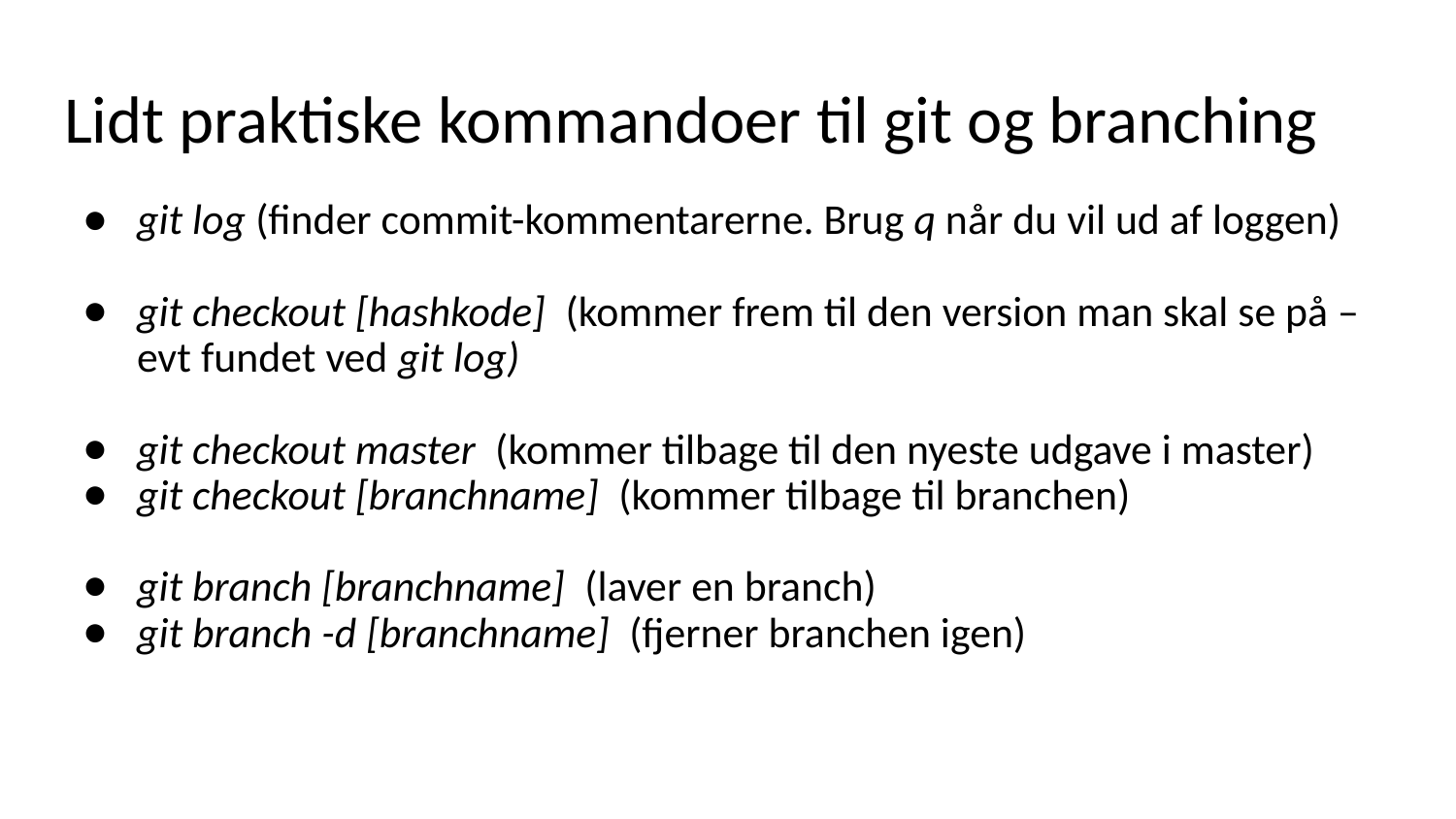

# Lidt praktiske kommandoer til git og branching
git log (finder commit-kommentarerne. Brug q når du vil ud af loggen)

git checkout [hashkode]  (kommer frem til den version man skal se på – evt fundet ved git log)

git checkout master  (kommer tilbage til den nyeste udgave i master)
git checkout [branchname]  (kommer tilbage til branchen)

git branch [branchname]  (laver en branch)
git branch -d [branchname]  (fjerner branchen igen)